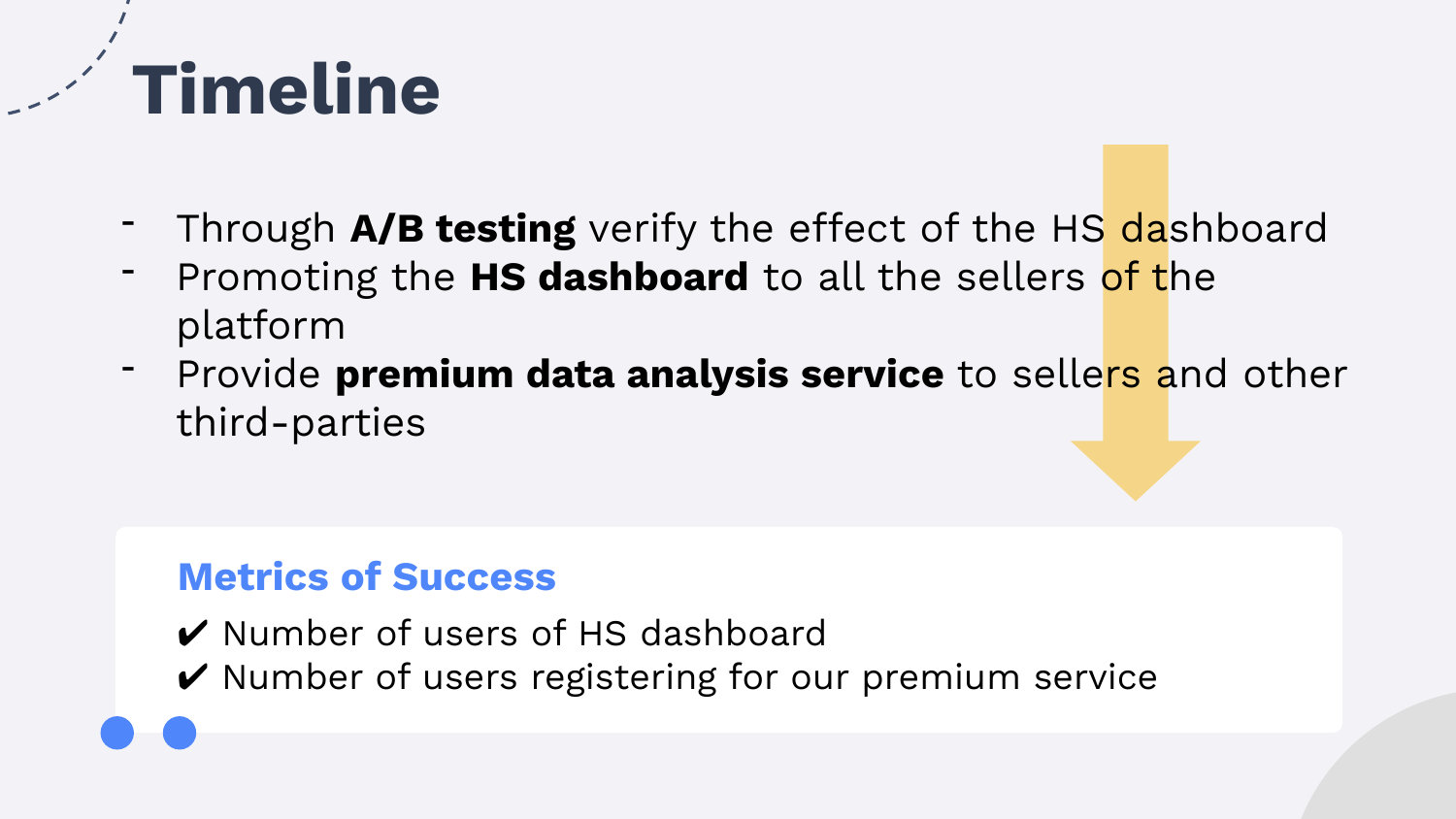

# Timeline
Through A/B testing verify the effect of the HS dashboard
Promoting the HS dashboard to all the sellers of the platform
Provide premium data analysis service to sellers and other third-parties

Metrics of Success
✔️ Number of users of HS dashboard
✔️ Number of users registering for our premium service